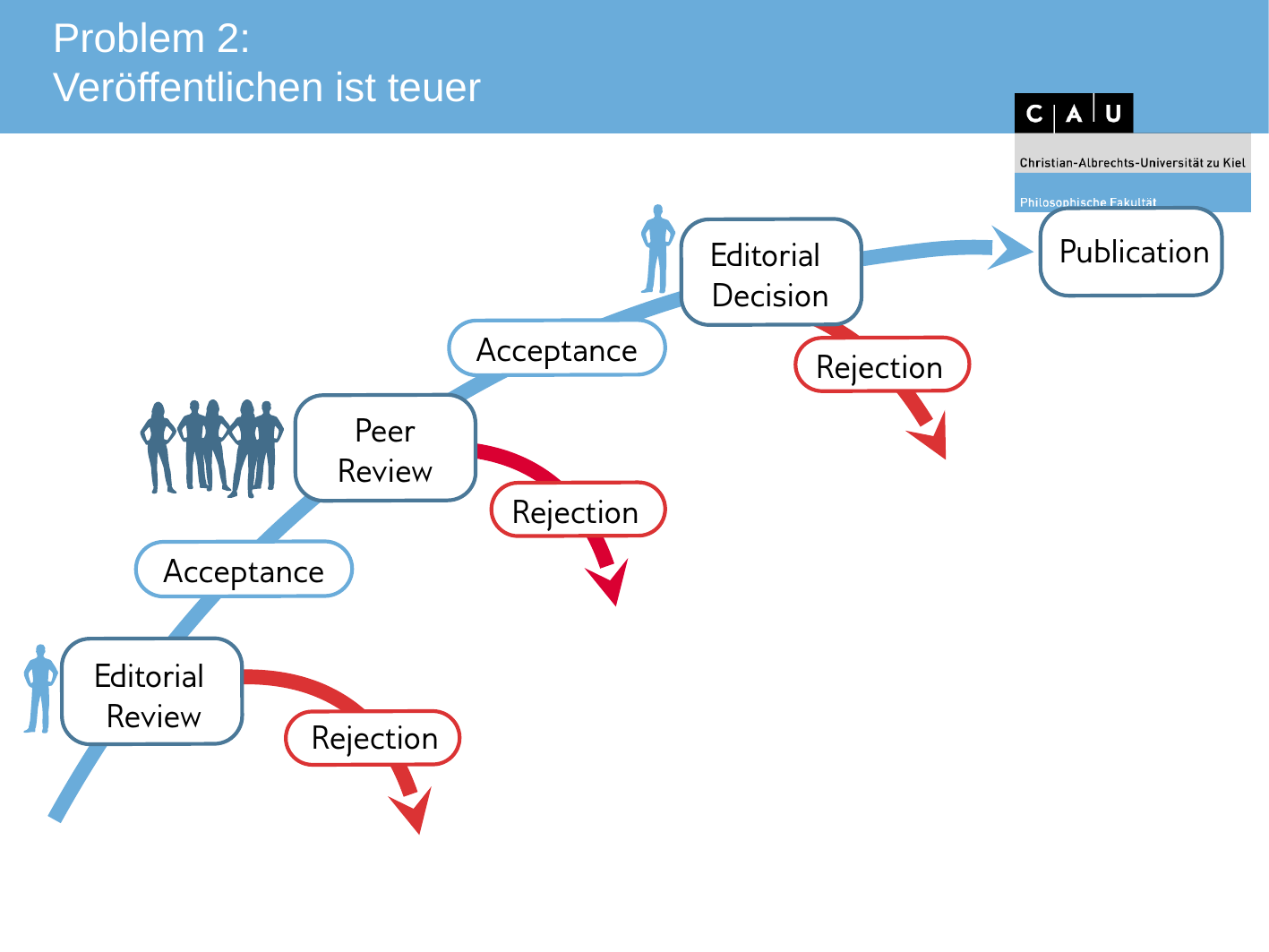

# Problem 2:
Veröffentlichen ist teuer

Publication
Editorial
Decision

Acceptance

Rejection

Peer
Review

Rejection

Acceptance

Editorial
Review

Rejection